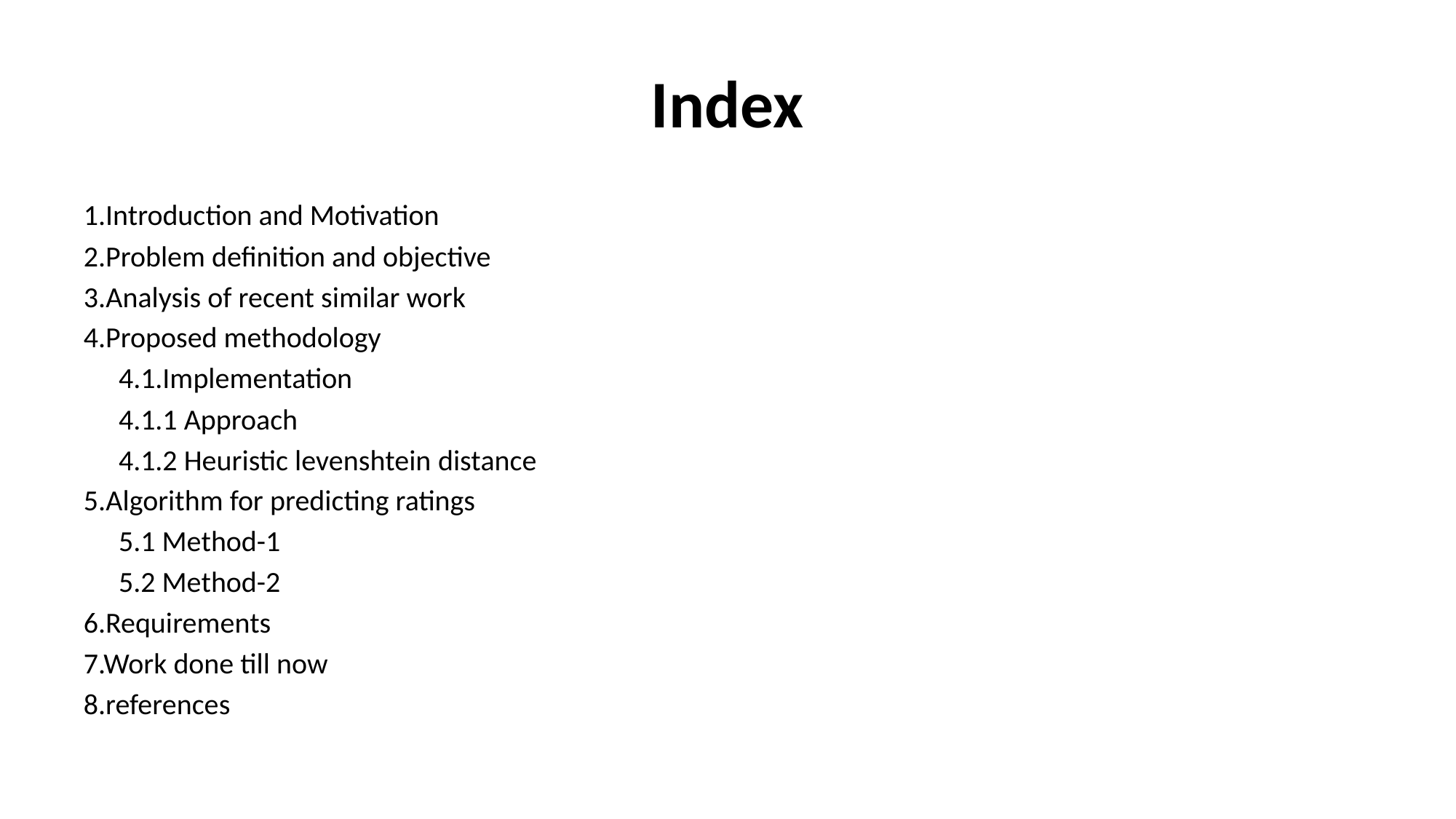

# Index
1.Introduction and Motivation
2.Problem definition and objective
3.Analysis of recent similar work
4.Proposed methodology
	4.1.Implementation
		4.1.1 Approach
		4.1.2 Heuristic levenshtein distance
5.Algorithm for predicting ratings
	5.1 Method-1
	5.2 Method-2
6.Requirements
7.Work done till now
8.references